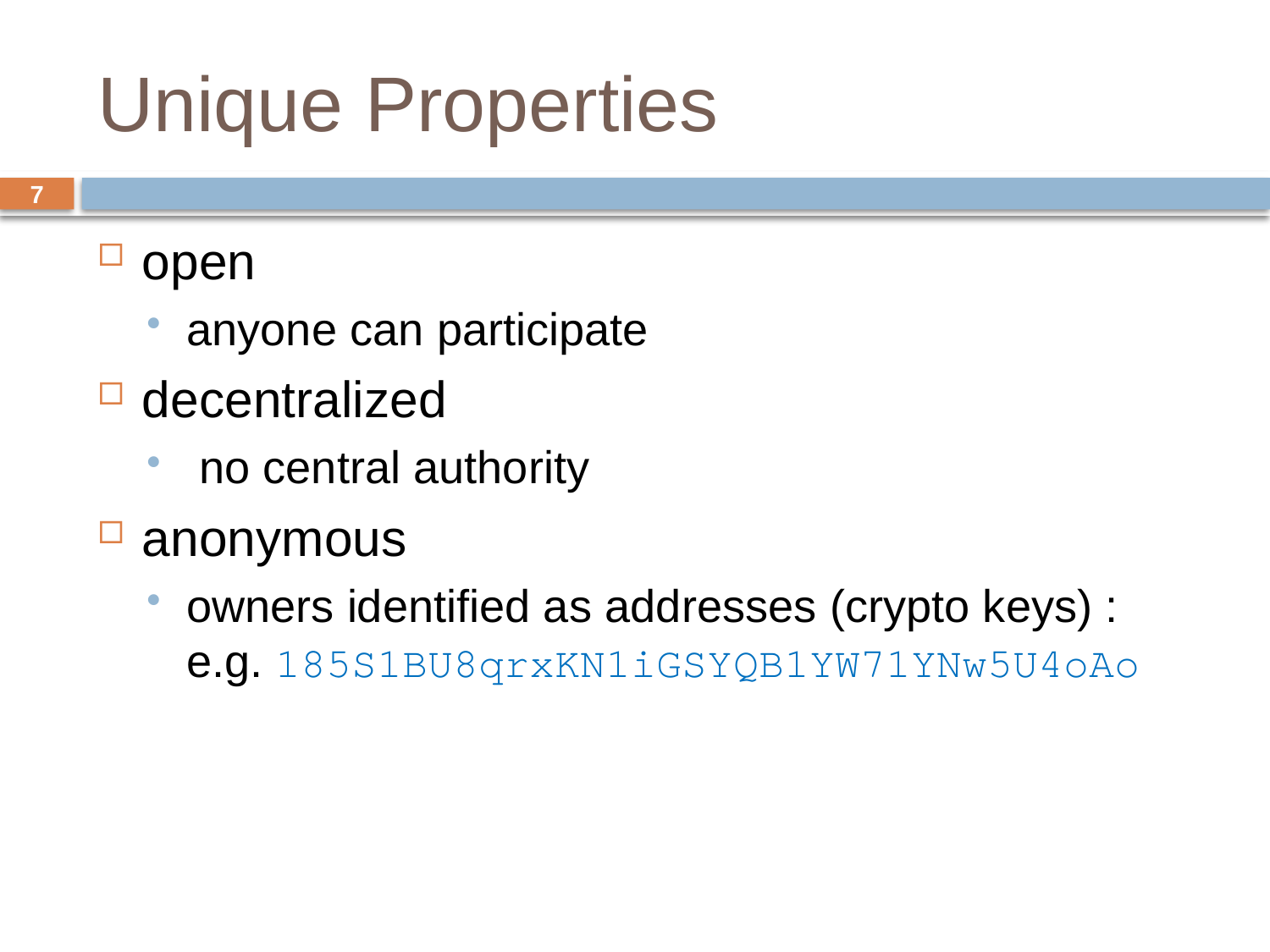

# Unique Properties
7
open
anyone can participate
decentralized
 no central authority
anonymous
owners identified as addresses (crypto keys) : e.g. 185S1BU8qrxKN1iGSYQB1YW71YNw5U4oAo